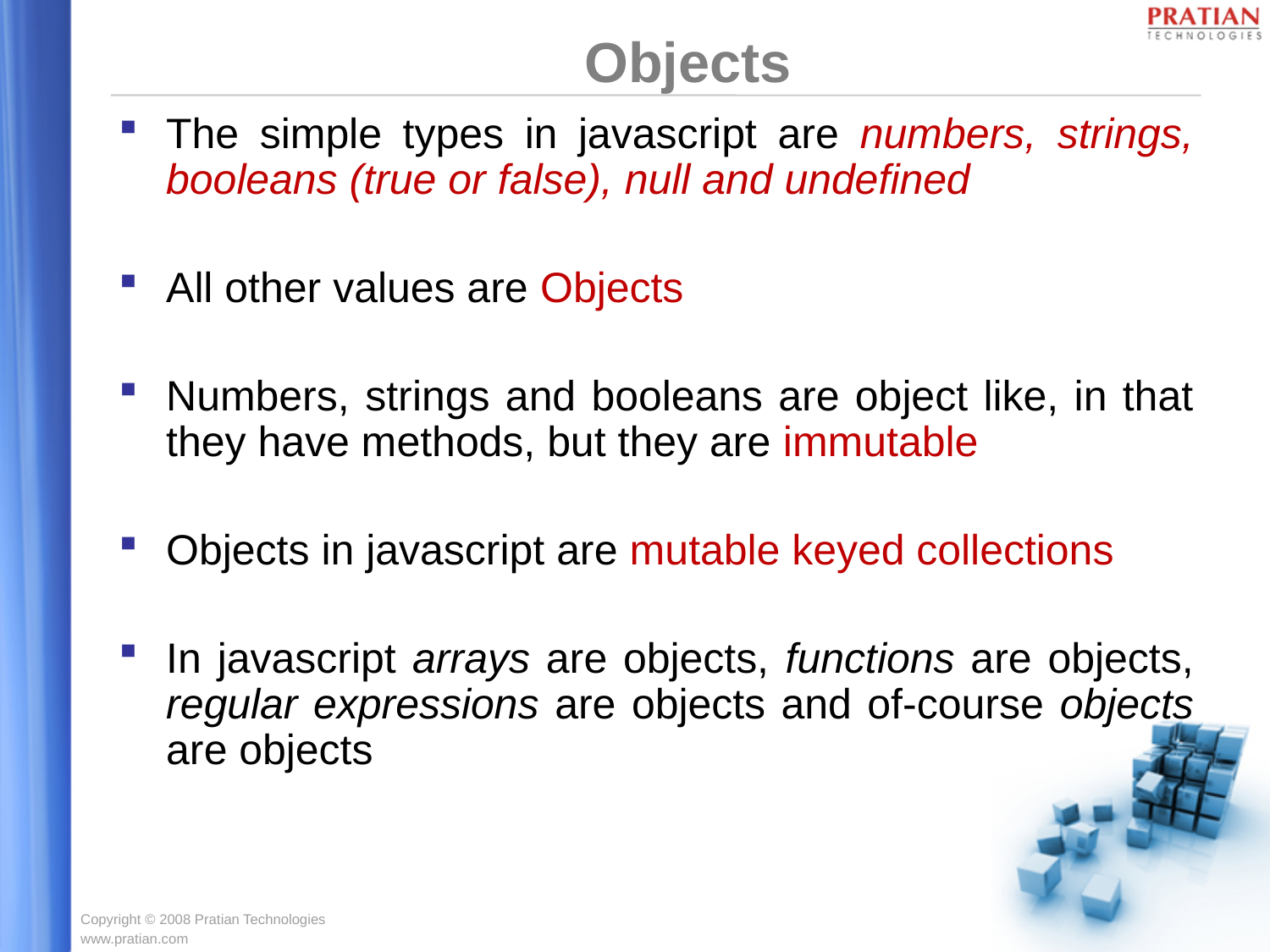

Objects
The simple types in javascript are numbers, strings, booleans (true or false), null and undefined

All other values are Objects

Numbers, strings and booleans are object like, in that they have methods, but they are immutable

Objects in javascript are mutable keyed collections

In javascript arrays are objects, functions are objects, regular expressions are objects and of-course objects are objects